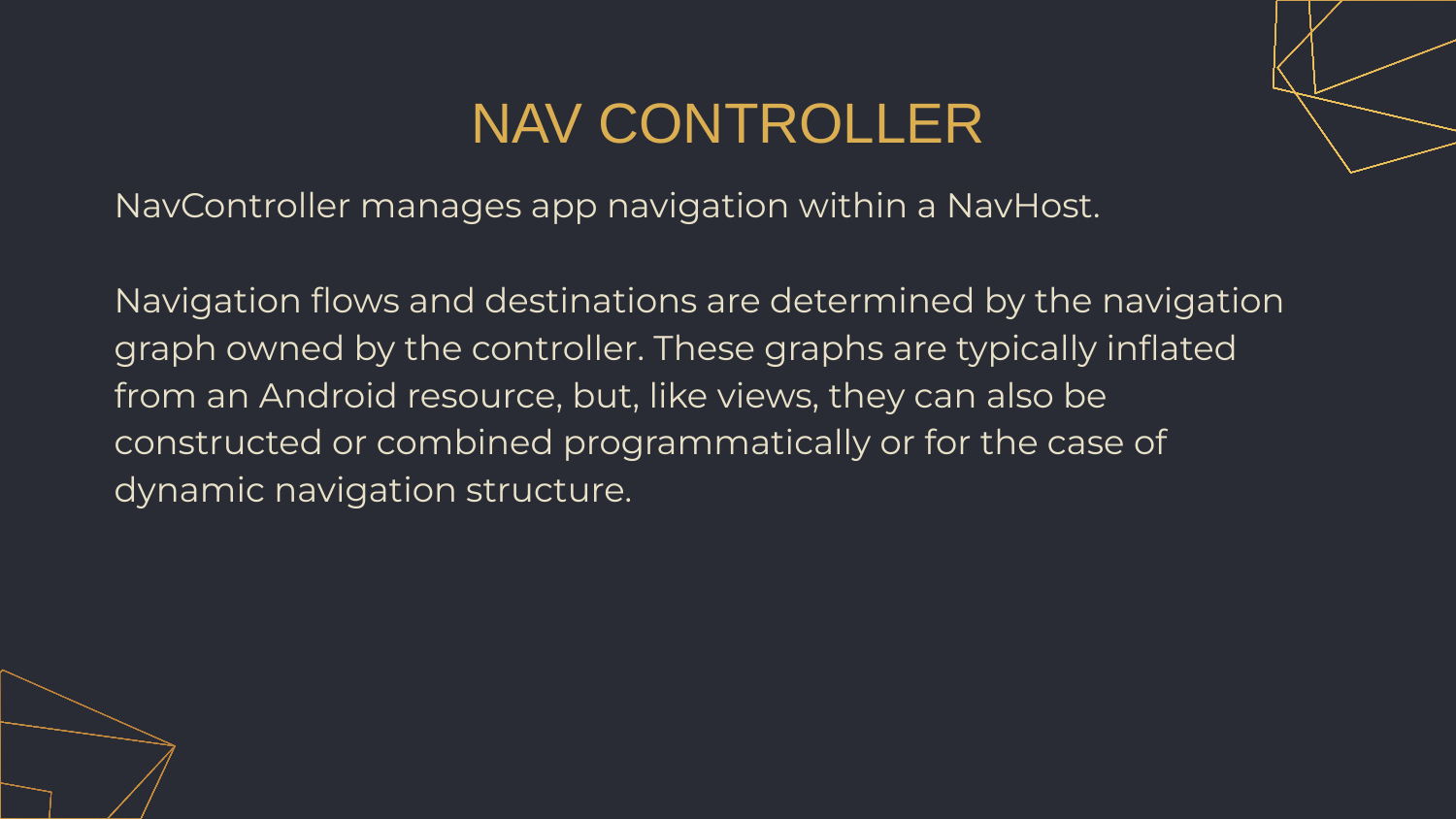

# NAV CONTROLLER
NavController manages app navigation within a NavHost.

Navigation flows and destinations are determined by the navigation graph owned by the controller. These graphs are typically inflated from an Android resource, but, like views, they can also be constructed or combined programmatically or for the case of dynamic navigation structure.